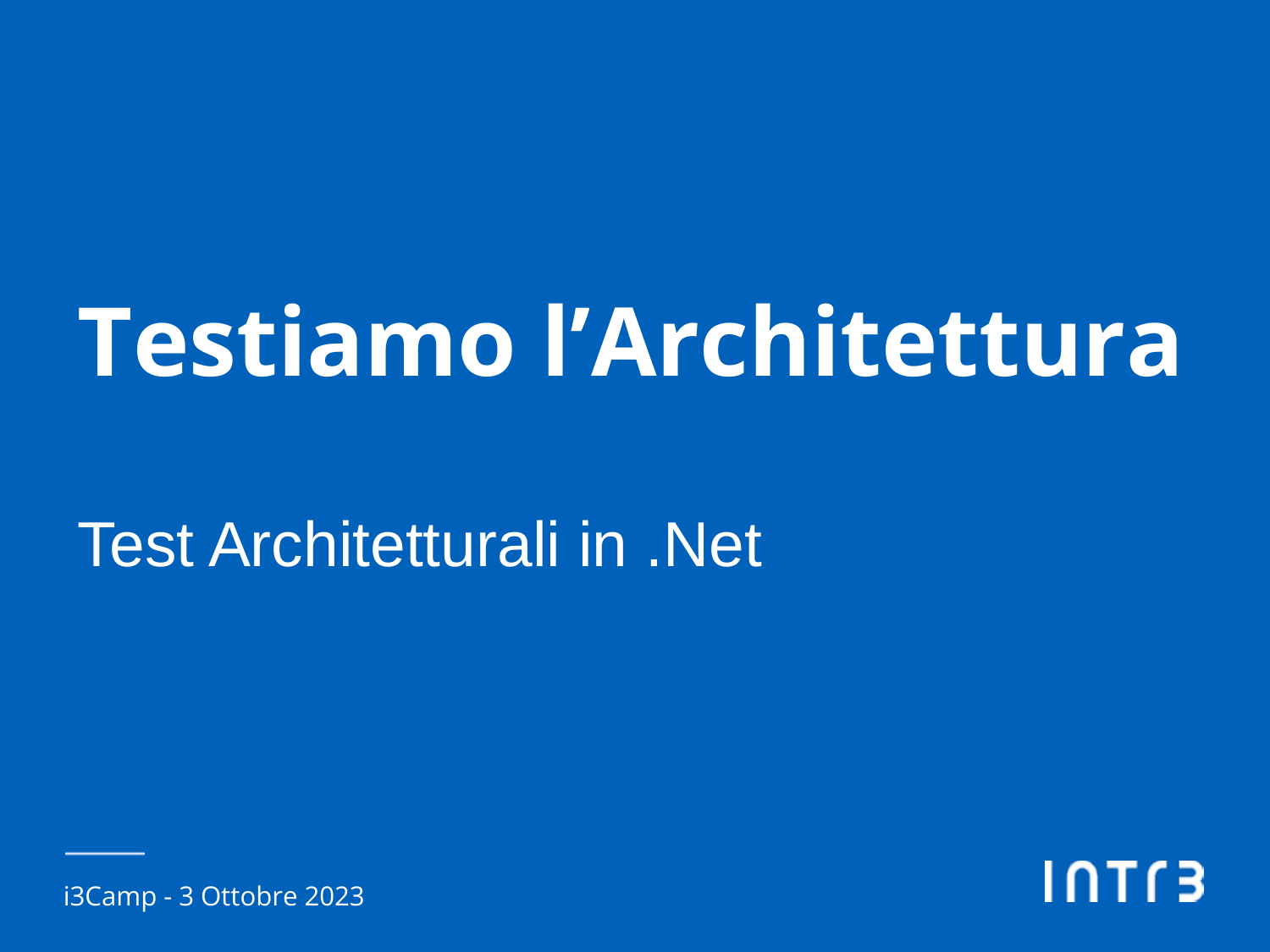

# Testiamo l’Architettura
Test Architetturali in .Net
i3Camp - 3 Ottobre 2023